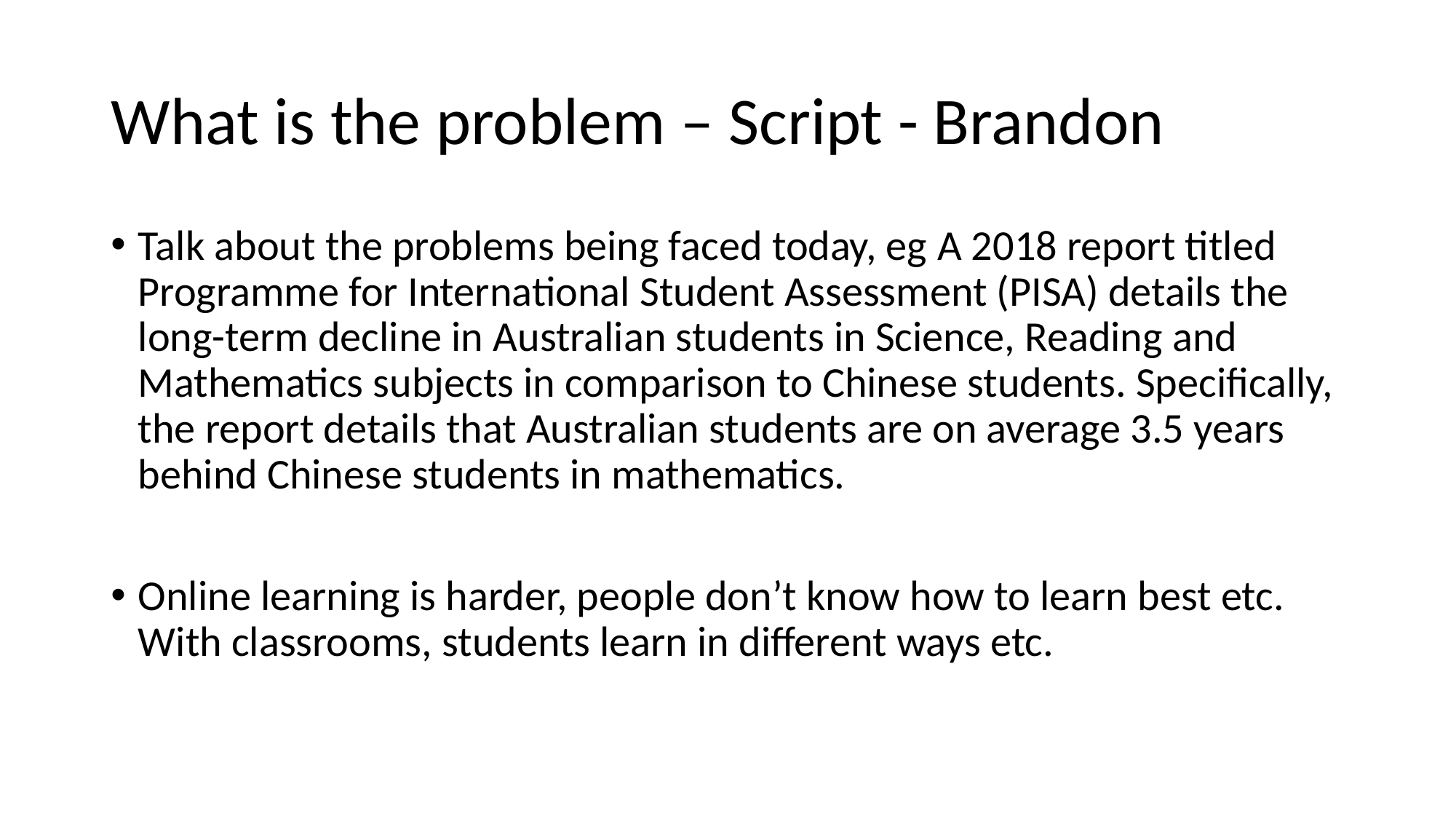

# What is the problem – Script - Brandon
Talk about the problems being faced today, eg A 2018 report titled Programme for International Student Assessment (PISA) details the long-term decline in Australian students in Science, Reading and Mathematics subjects in comparison to Chinese students. Specifically, the report details that Australian students are on average 3.5 years behind Chinese students in mathematics.

Online learning is harder, people don’t know how to learn best etc.  With classrooms, students learn in different ways etc.